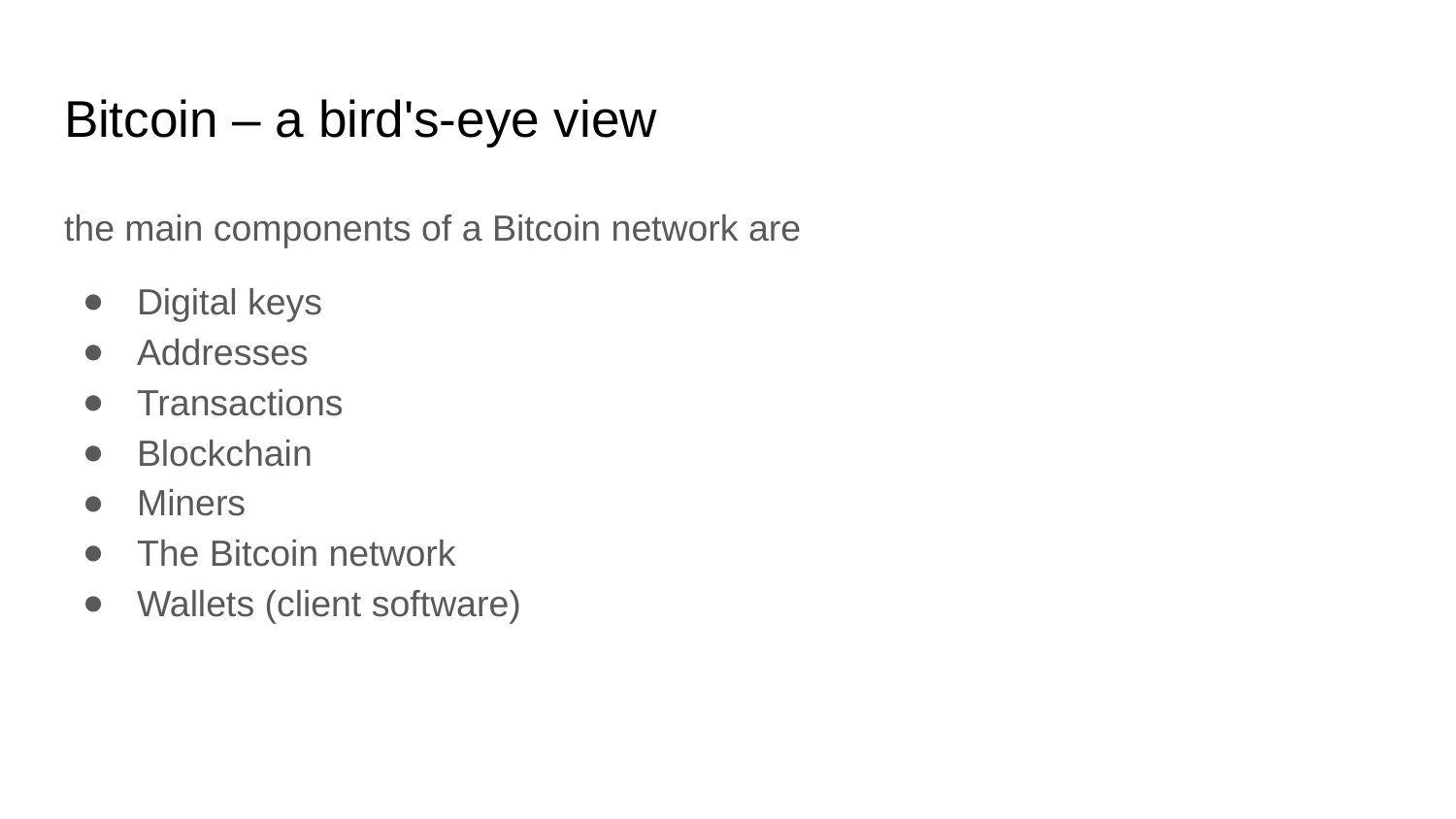

# Bitcoin – a bird's-eye view
the main components of a Bitcoin network are
Digital keys
Addresses
Transactions
Blockchain
Miners
The Bitcoin network
Wallets (client software)